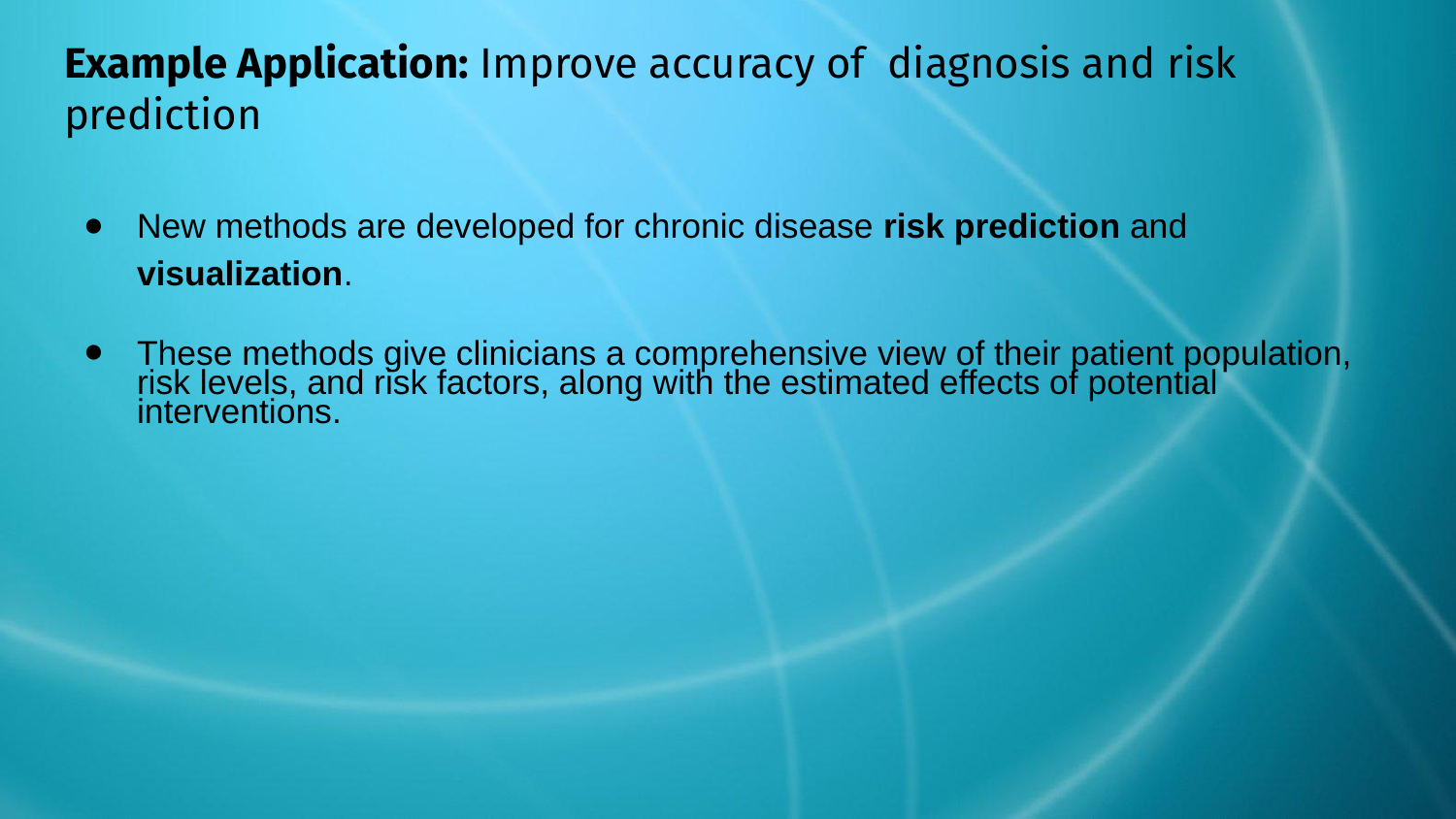

# Example Application: Improve accuracy of  diagnosis and risk prediction
New methods are developed for chronic disease risk prediction and visualization.

These methods give clinicians a comprehensive view of their patient population,  risk levels, and risk factors, along with the estimated effects of potential  interventions.